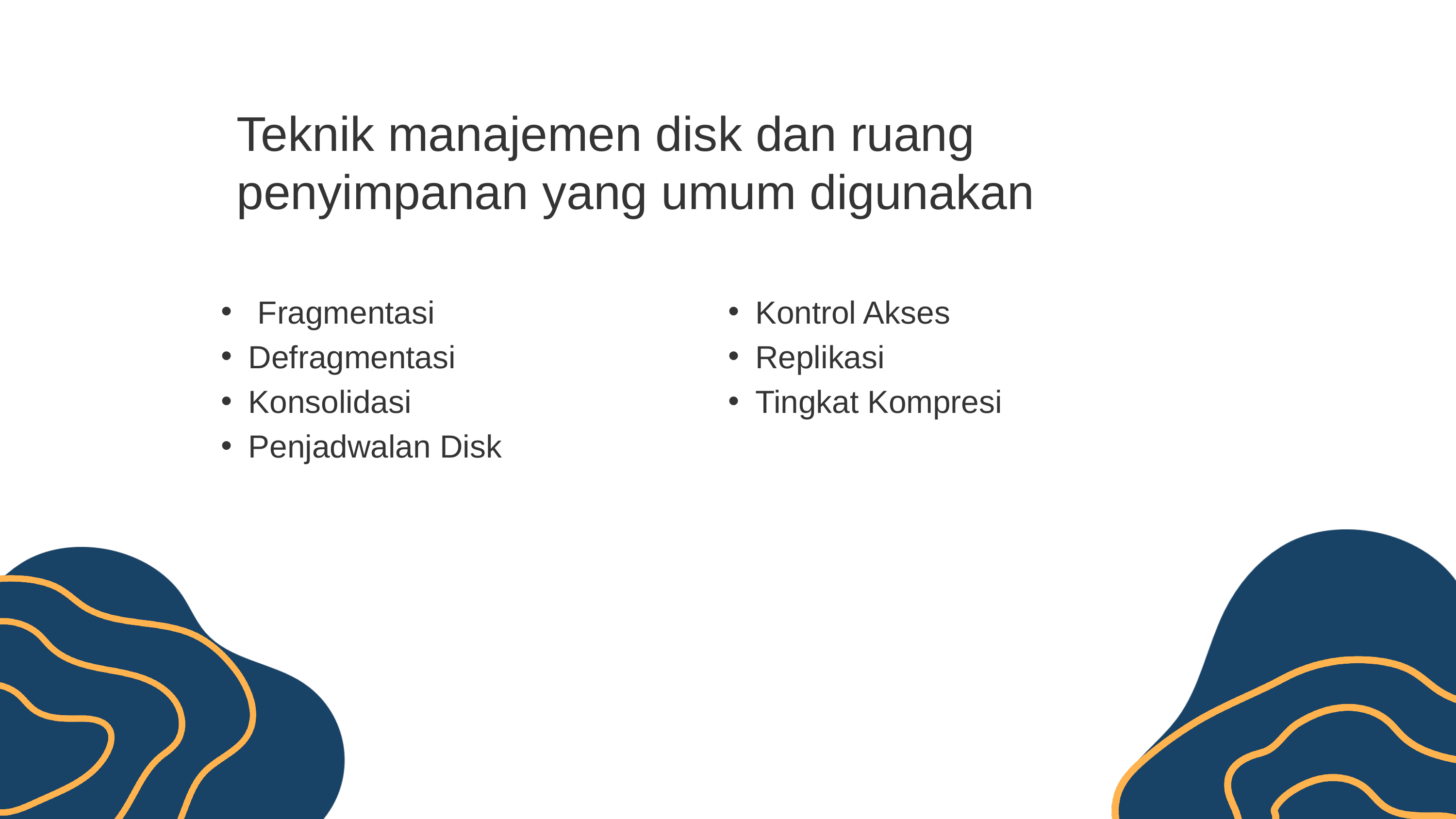

Teknik manajemen disk dan ruang penyimpanan yang umum digunakan
Fragmentasi
Defragmentasi
Konsolidasi
Penjadwalan Disk

Kontrol Akses
Replikasi
Tingkat Kompresi